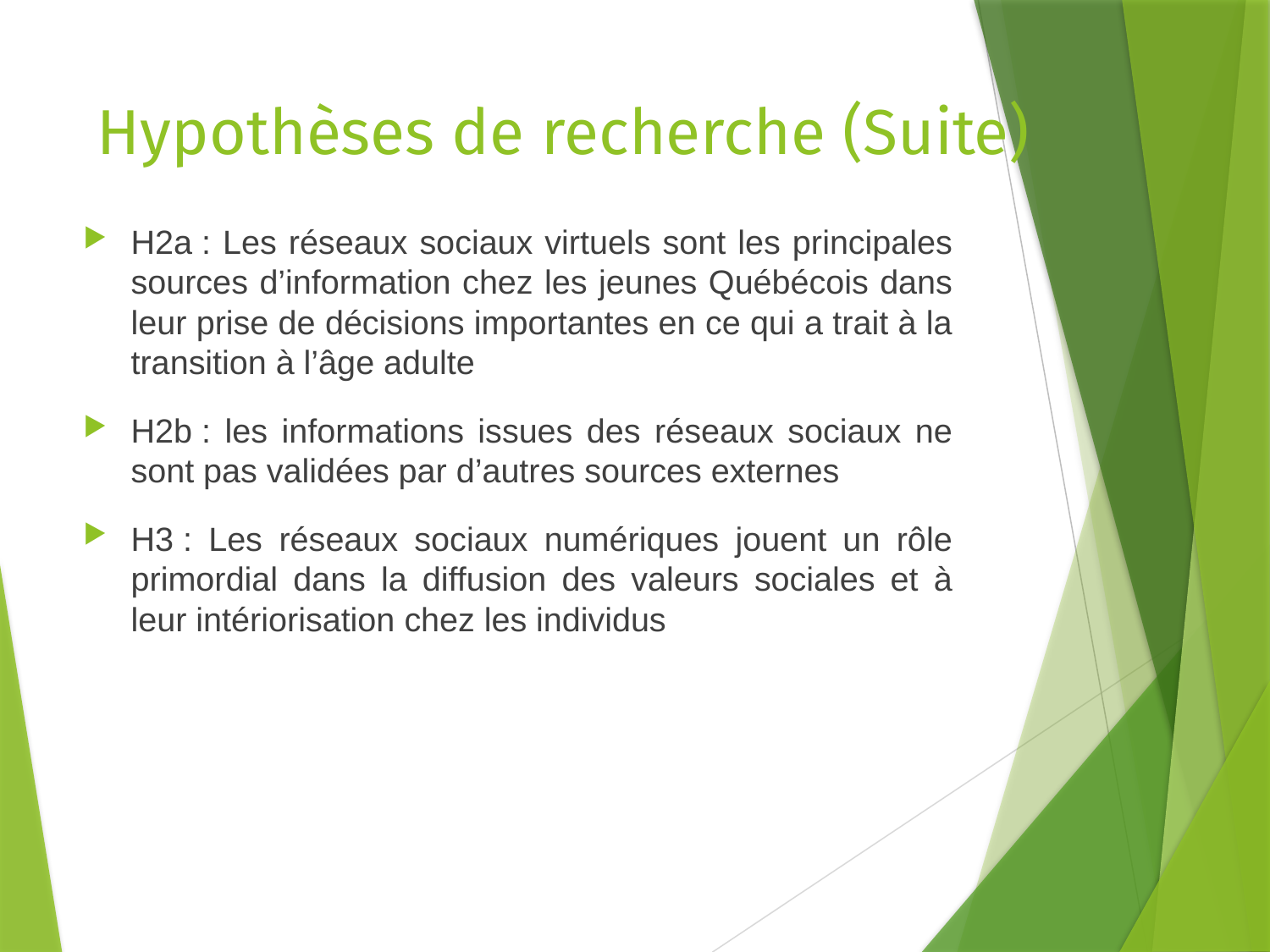

# Hypothèses de recherche (Suite)
H2a : Les réseaux sociaux virtuels sont les principales sources d’information chez les jeunes Québécois dans leur prise de décisions importantes en ce qui a trait à la transition à l’âge adulte
H2b : les informations issues des réseaux sociaux ne sont pas validées par d’autres sources externes
H3 : Les réseaux sociaux numériques jouent un rôle primordial dans la diffusion des valeurs sociales et à leur intériorisation chez les individus